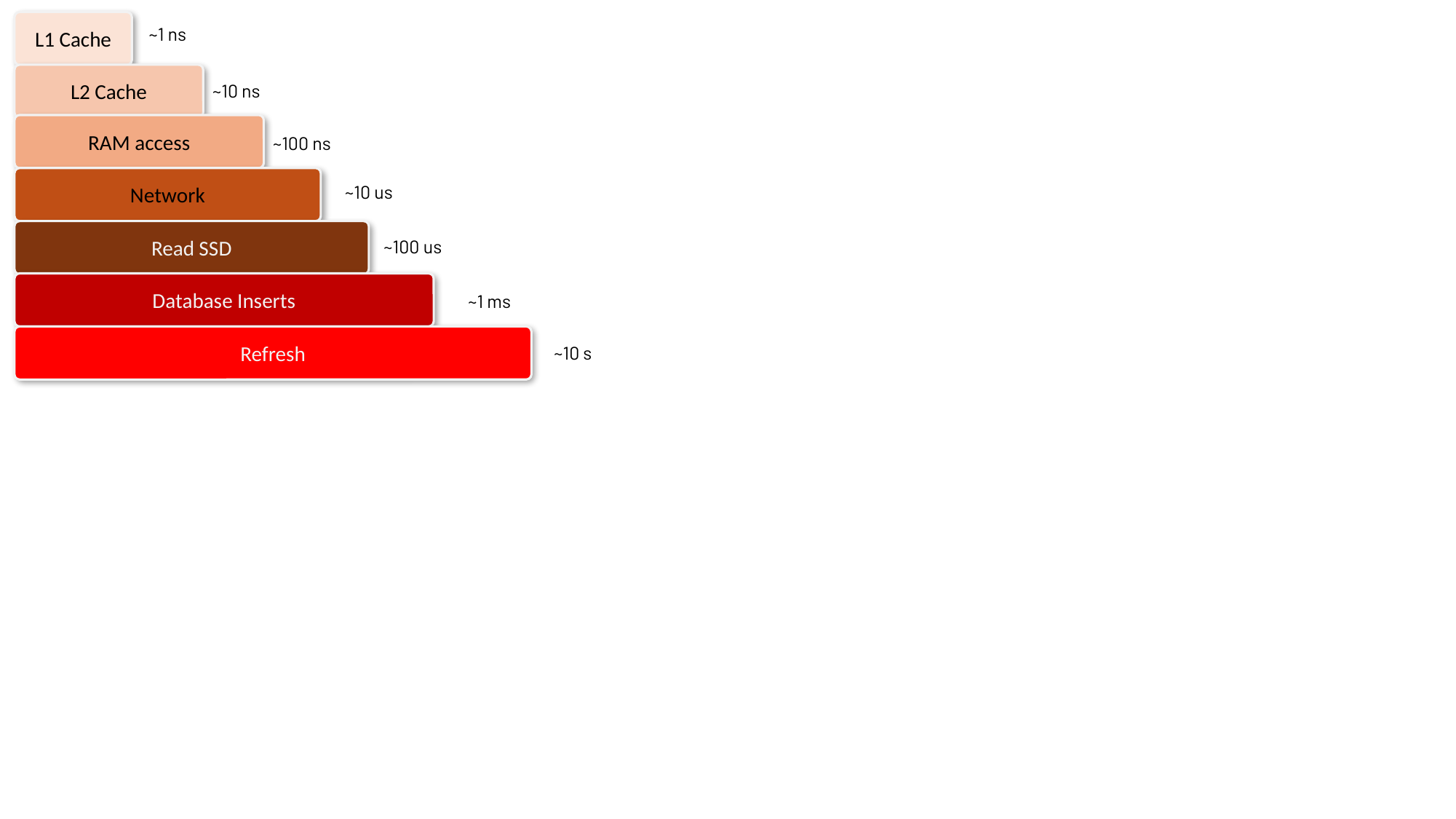

L1 Cache
~1 ns
L2 Cache
~10 ns
RAM access
~100 ns
Network
~10 us
Read SSD
~100 us
Database Inserts
~1 ms
Refresh
~10 s